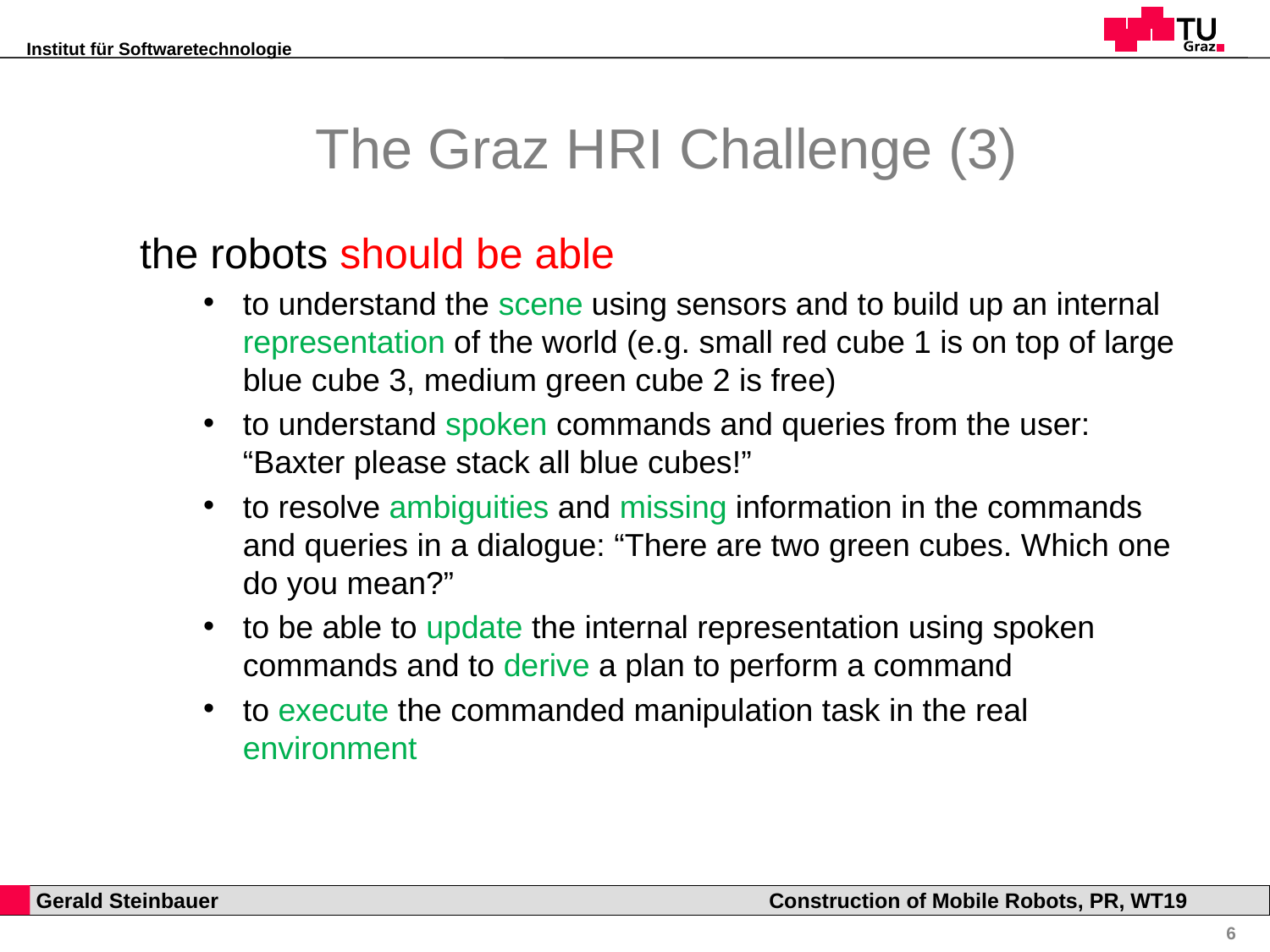

# The Graz HRI Challenge (3)
the robots should be able
to understand the scene using sensors and to build up an internal representation of the world (e.g. small red cube 1 is on top of large blue cube 3, medium green cube 2 is free)
to understand spoken commands and queries from the user: “Baxter please stack all blue cubes!”
to resolve ambiguities and missing information in the commands and queries in a dialogue: “There are two green cubes. Which one do you mean?”
to be able to update the internal representation using spoken commands and to derive a plan to perform a command
to execute the commanded manipulation task in the real environment